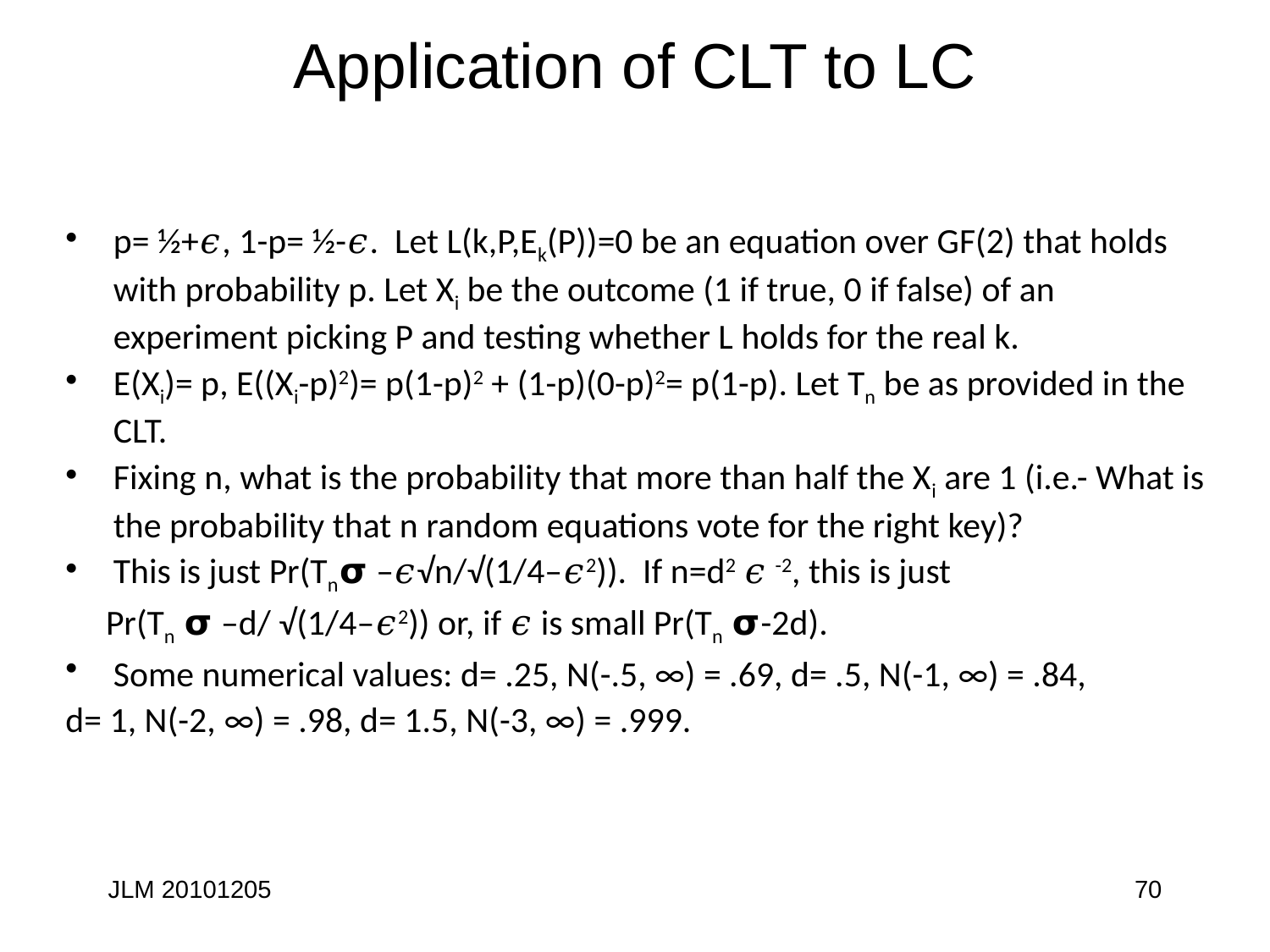

# Application of CLT to LC
p= ½+𝜖, 1-p= ½-𝜖.  Let L(k,P,Ek(P))=0 be an equation over GF(2) that holds with probability p. Let Xi be the outcome (1 if true, 0 if false) of an experiment picking P and testing whether L holds for the real k.
E(Xi)= p, E((Xi-p)2)= p(1-p)2 + (1-p)(0-p)2= p(1-p). Let Tn be as provided in the CLT.
Fixing n, what is the probability that more than half the Xi are 1 (i.e.- What is the probability that n random equations vote for the right key)?
This is just Pr(Tn𝞂 –𝜖√n/√(1/4–𝜖2)).  If n=d2 𝜖 -2, this is just
     Pr(Tn 𝞂 –d/ √(1/4–𝜖2)) or, if 𝜖 is small Pr(Tn 𝞂-2d).
Some numerical values: d= .25, N(-.5, ∞) = .69, d= .5, N(-1, ∞) = .84,
d= 1, N(-2, ∞) = .98, d= 1.5, N(-3, ∞) = .999.

JLM 20101205
70